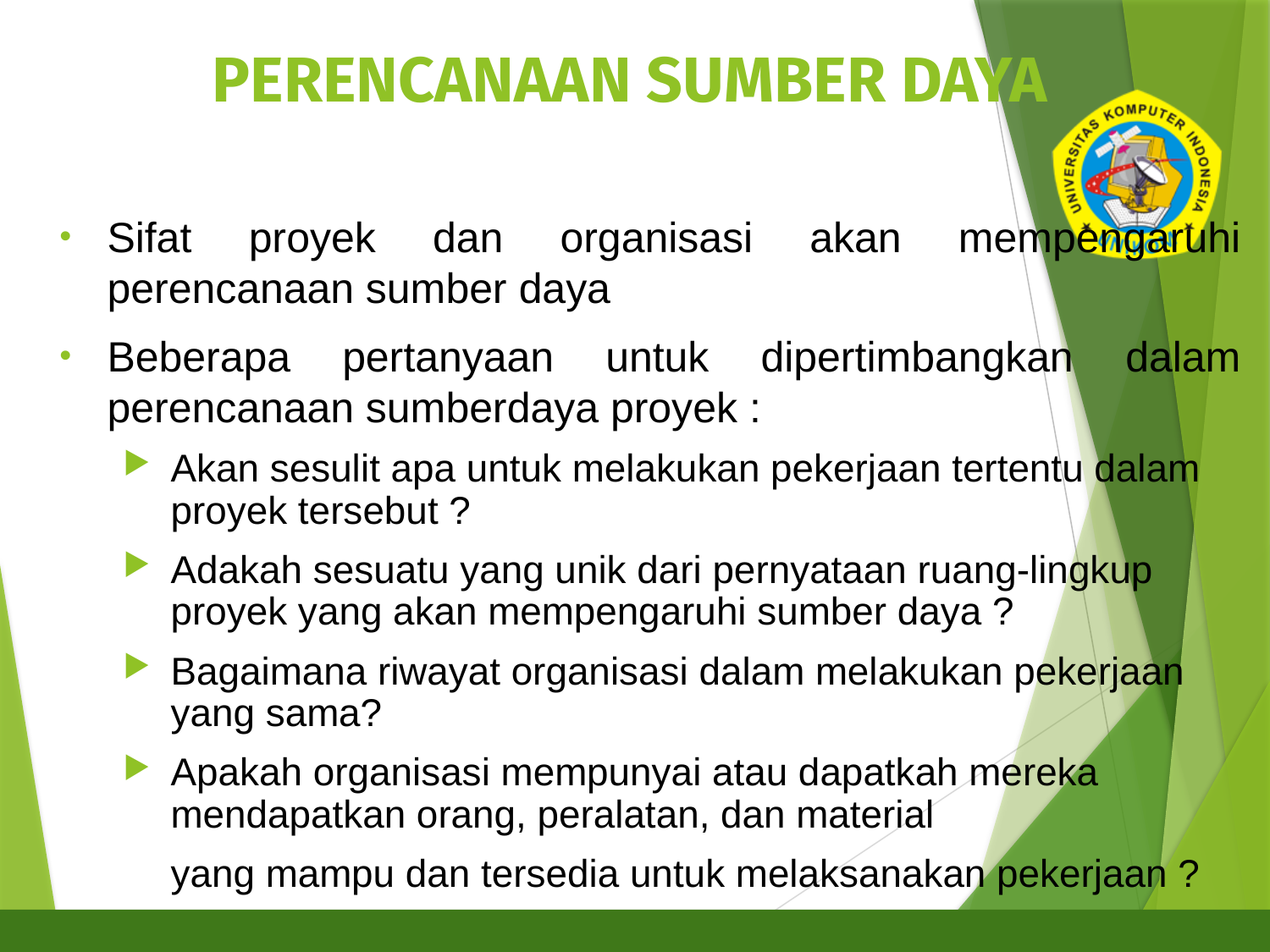

# PERENCANAAN SUMBER DAYA
6
Sifat proyek dan organisasi akan mempengaruhi perencanaan sumber daya
Beberapa pertanyaan untuk dipertimbangkan dalam perencanaan sumberdaya proyek :
Akan sesulit apa untuk melakukan pekerjaan tertentu dalam proyek tersebut ?
Adakah sesuatu yang unik dari pernyataan ruang-lingkup proyek yang akan mempengaruhi sumber daya ?
Bagaimana riwayat organisasi dalam melakukan pekerjaan yang sama?
Apakah organisasi mempunyai atau dapatkah mereka mendapatkan orang, peralatan, dan material
	yang mampu dan tersedia untuk melaksanakan pekerjaan ?